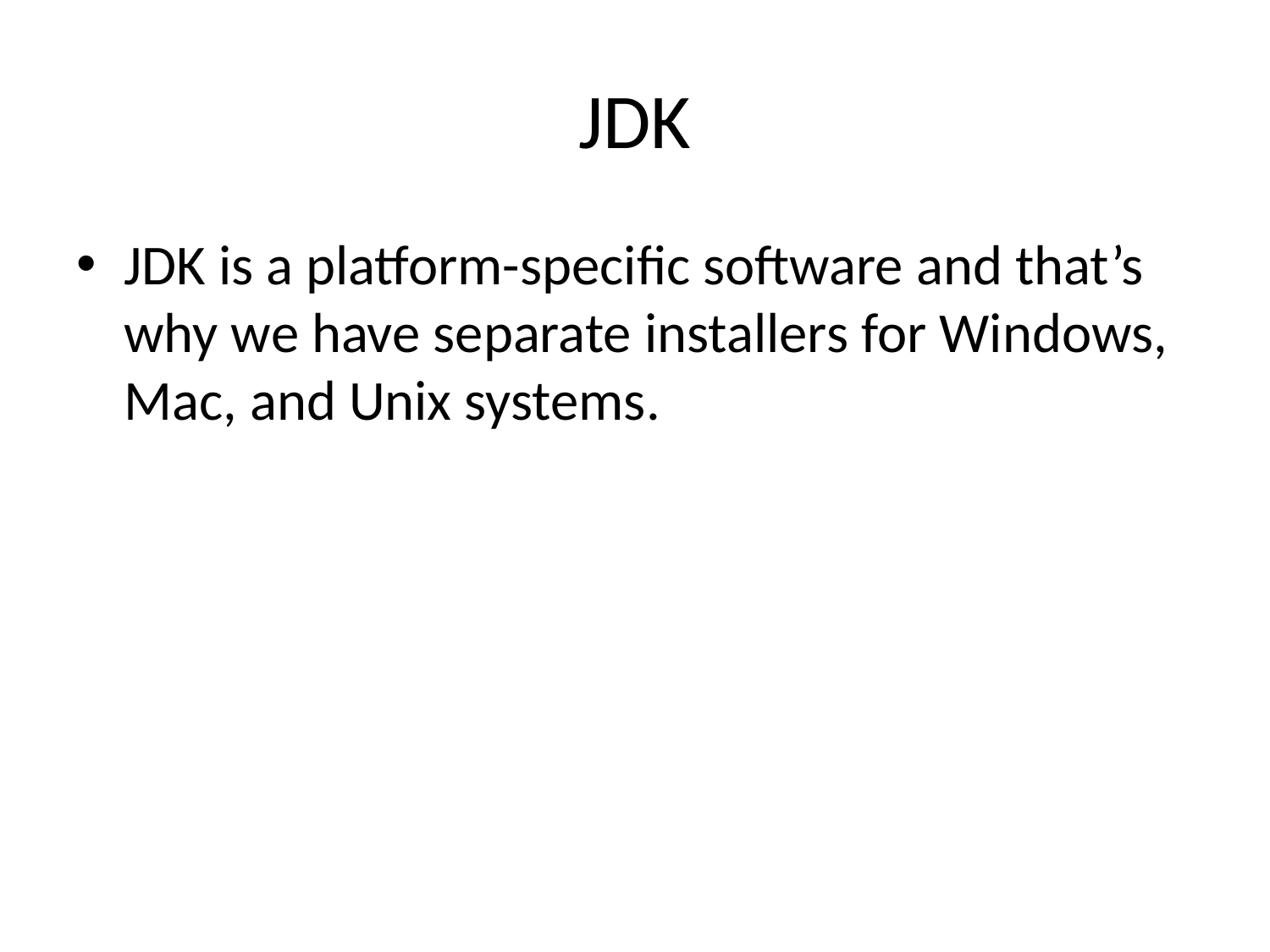

# JDK
JDK is a platform-specific software and that’s why we have separate installers for Windows, Mac, and Unix systems.